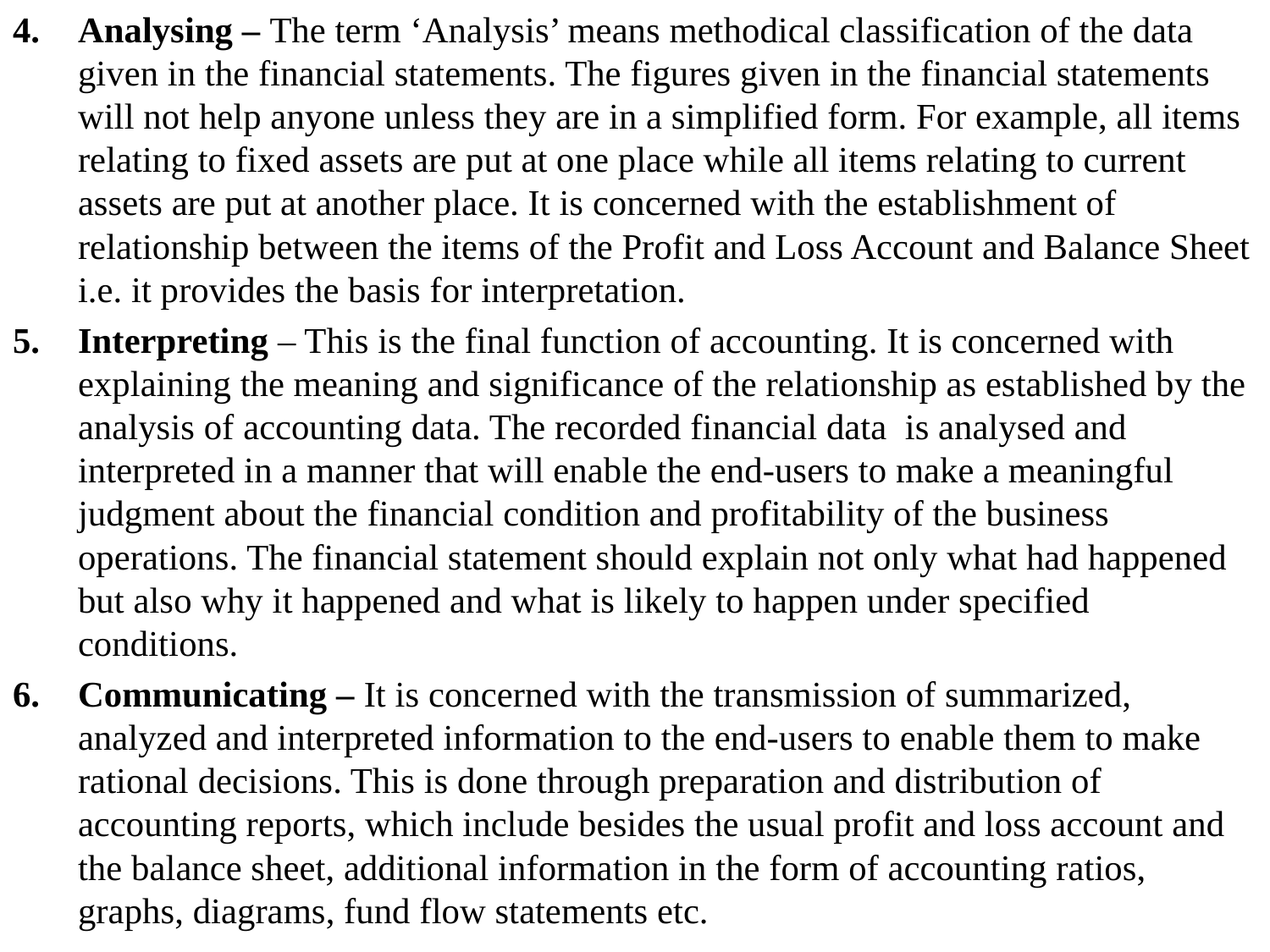

4.	Analysing – The term ‘Analysis’ means methodical classification of the data given in the financial statements. The figures given in the financial statements will not help anyone unless they are in a simplified form. For example, all items relating to fixed assets are put at one place while all items relating to current assets are put at another place. It is concerned with the establishment of relationship between the items of the Profit and Loss Account and Balance Sheet i.e. it provides the basis for interpretation.
5. 	Interpreting – This is the final function of accounting. It is concerned with explaining the meaning and significance of the relationship as established by the analysis of accounting data. The recorded financial data  is analysed and interpreted in a manner that will enable the end-users to make a meaningful judgment about the financial condition and profitability of the business operations. The financial statement should explain not only what had happened but also why it happened and what is likely to happen under specified conditions.
6.	Communicating – It is concerned with the transmission of summarized, analyzed and interpreted information to the end-users to enable them to make rational decisions. This is done through preparation and distribution of accounting reports, which include besides the usual profit and loss account and the balance sheet, additional information in the form of accounting ratios, graphs, diagrams, fund flow statements etc.